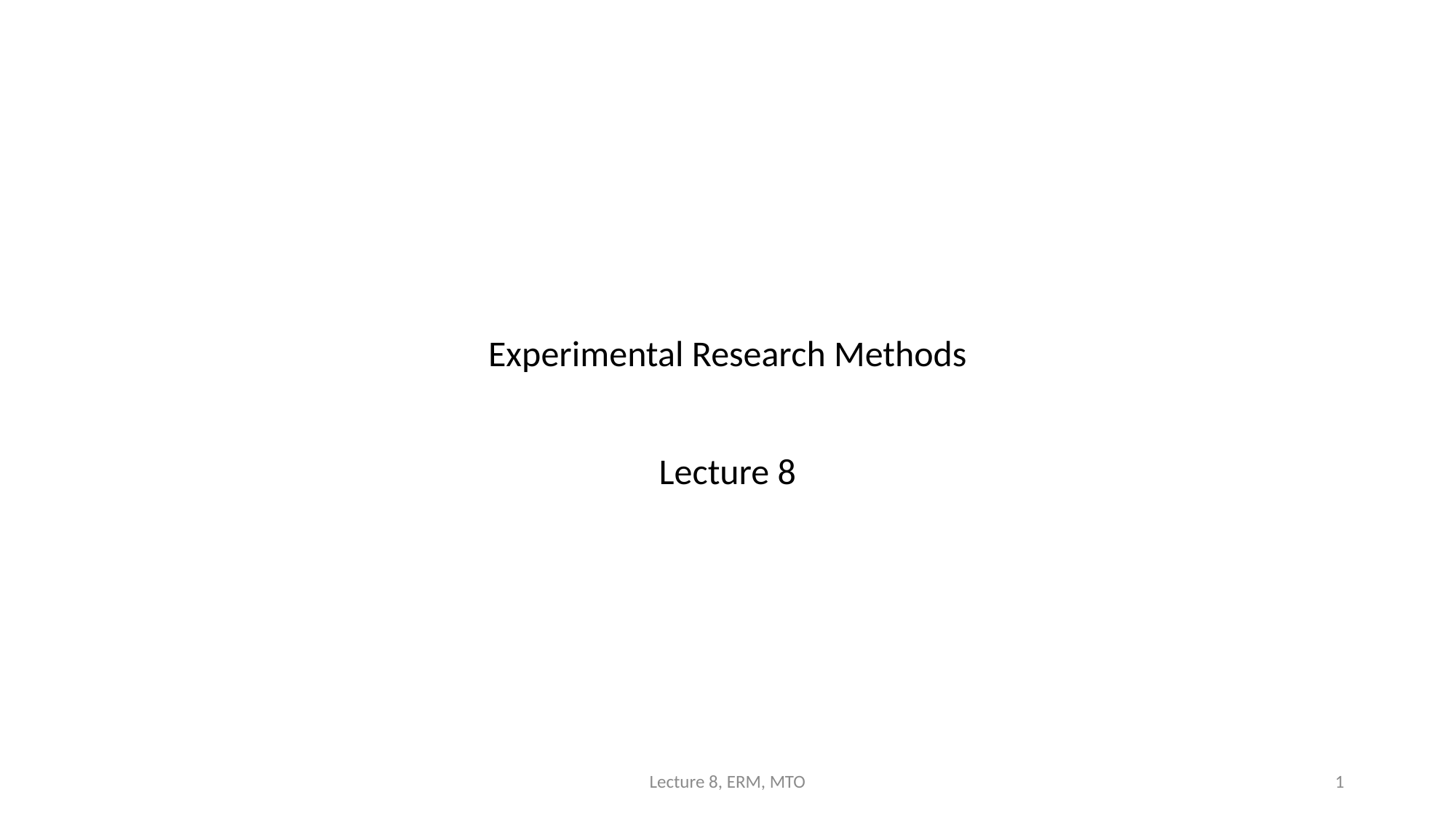

# Experimental Research Methods Lecture 8
Lecture 8, ERM, MTO
1